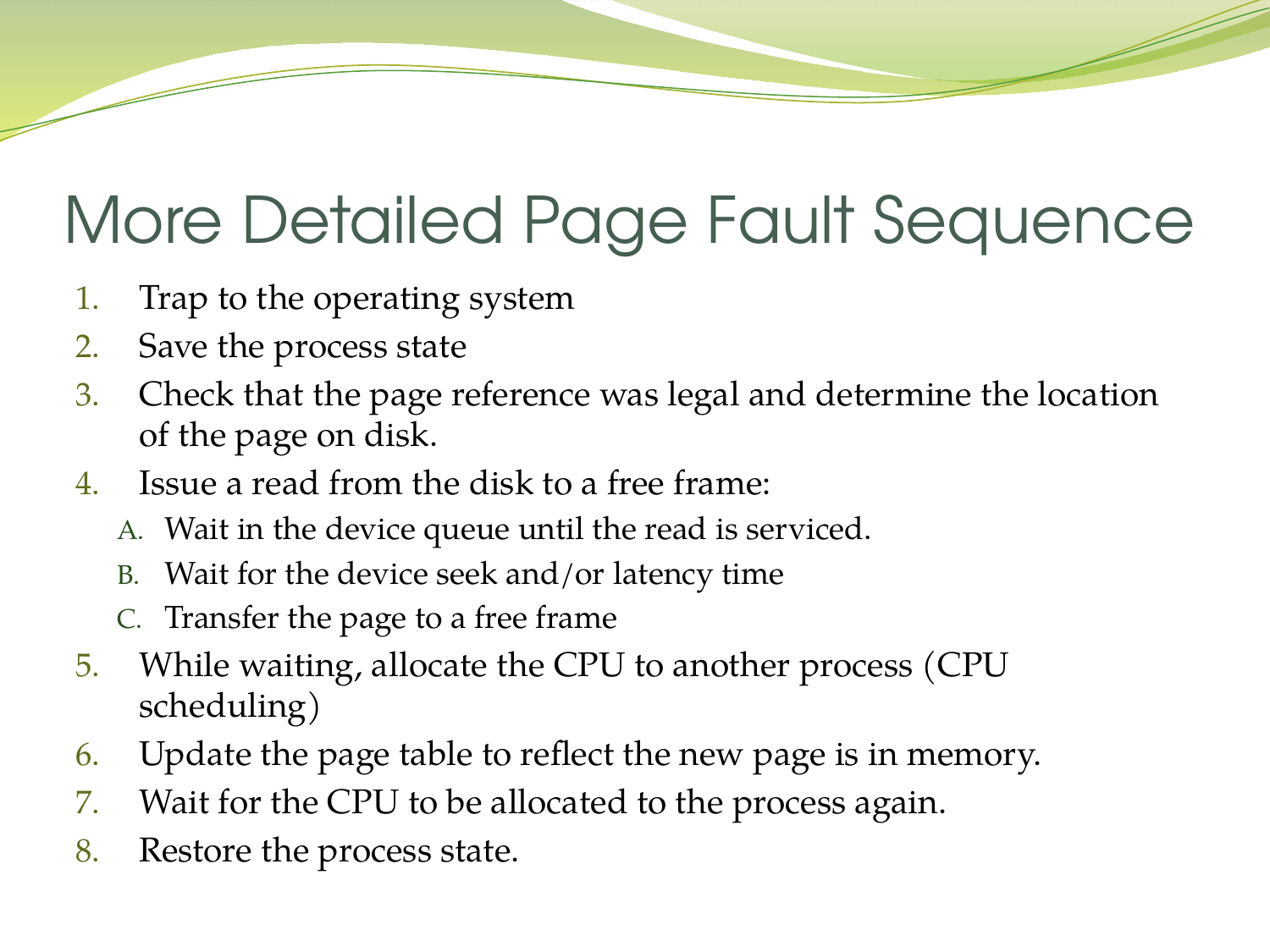

# More Detailed Page Fault Sequence
Trap to the operating system
Save the process state
Check that the page reference was legal and determine the location of the page on disk.
Issue a read from the disk to a free frame:
Wait in the device queue until the read is serviced.
Wait for the device seek and/or latency time
Transfer the page to a free frame
While waiting, allocate the CPU to another process (CPU scheduling)
Update the page table to reflect the new page is in memory.
Wait for the CPU to be allocated to the process again.
Restore the process state.